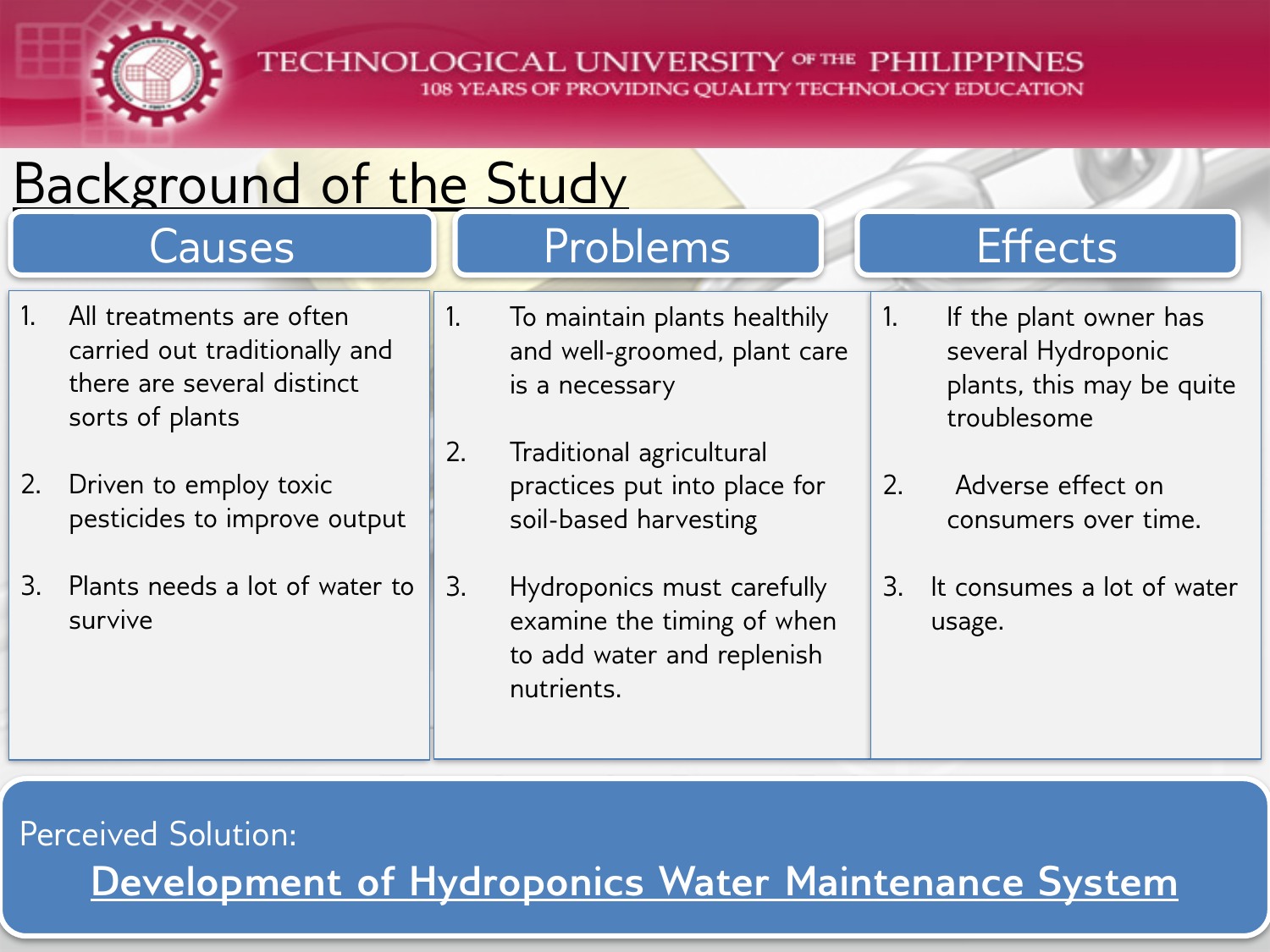

# Background of the Study
Causes
Problems
Effects
All treatments are often carried out traditionally and there are several distinct sorts of plants

Driven to employ toxic pesticides to improve output

Plants needs a lot of water to survive
To maintain plants healthily and well-groomed, plant care is a necessary

Traditional agricultural practices put into place for soil-based harvesting

Hydroponics must carefully examine the timing of when to add water and replenish nutrients.

If the plant owner has several Hydroponic plants, this may be quite troublesome

 Adverse effect on consumers over time.

It consumes a lot of water usage.
Perceived Solution:
Development of Hydroponics Water Maintenance System